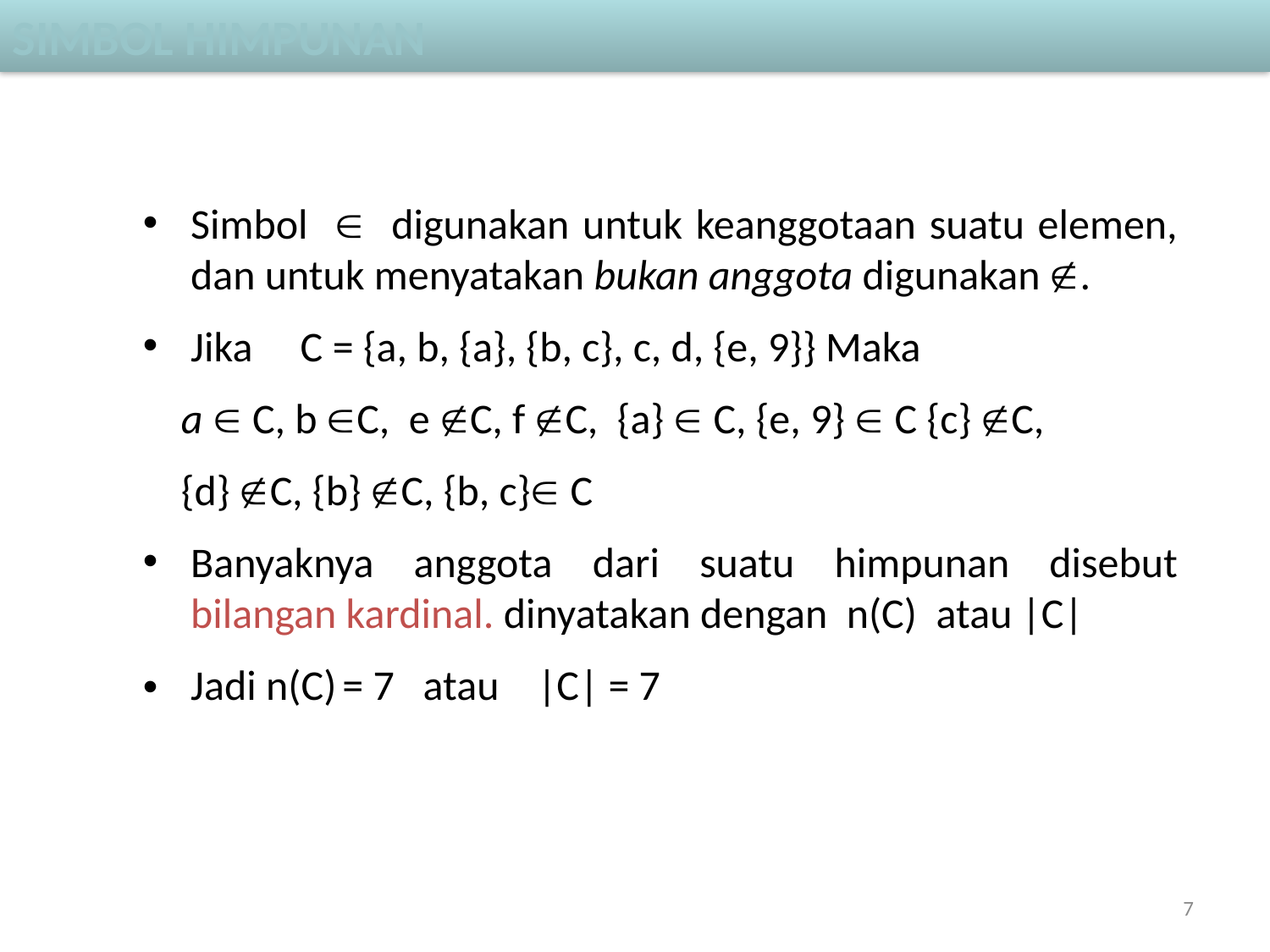

Simbol himpunan
Simbol  ∈  digunakan untuk keanggotaan suatu elemen, dan untuk menyatakan bukan anggota digunakan ∉.
Jika     C = {a, b, {a}, {b, c}, c, d, {e, 9}} Maka
    a ∈ C, b ∈C,  e ∉C, f ∉C,  {a} ∈ C, {e, 9} ∈ C {c} ∉C,
    {d} ∉C, {b} ∉C, {b, c}∈ C
Banyaknya anggota dari suatu himpunan disebut bilangan kardinal. dinyatakan dengan  n(C)  atau |C|
Jadi n(C) = 7   atau    |C| = 7

7